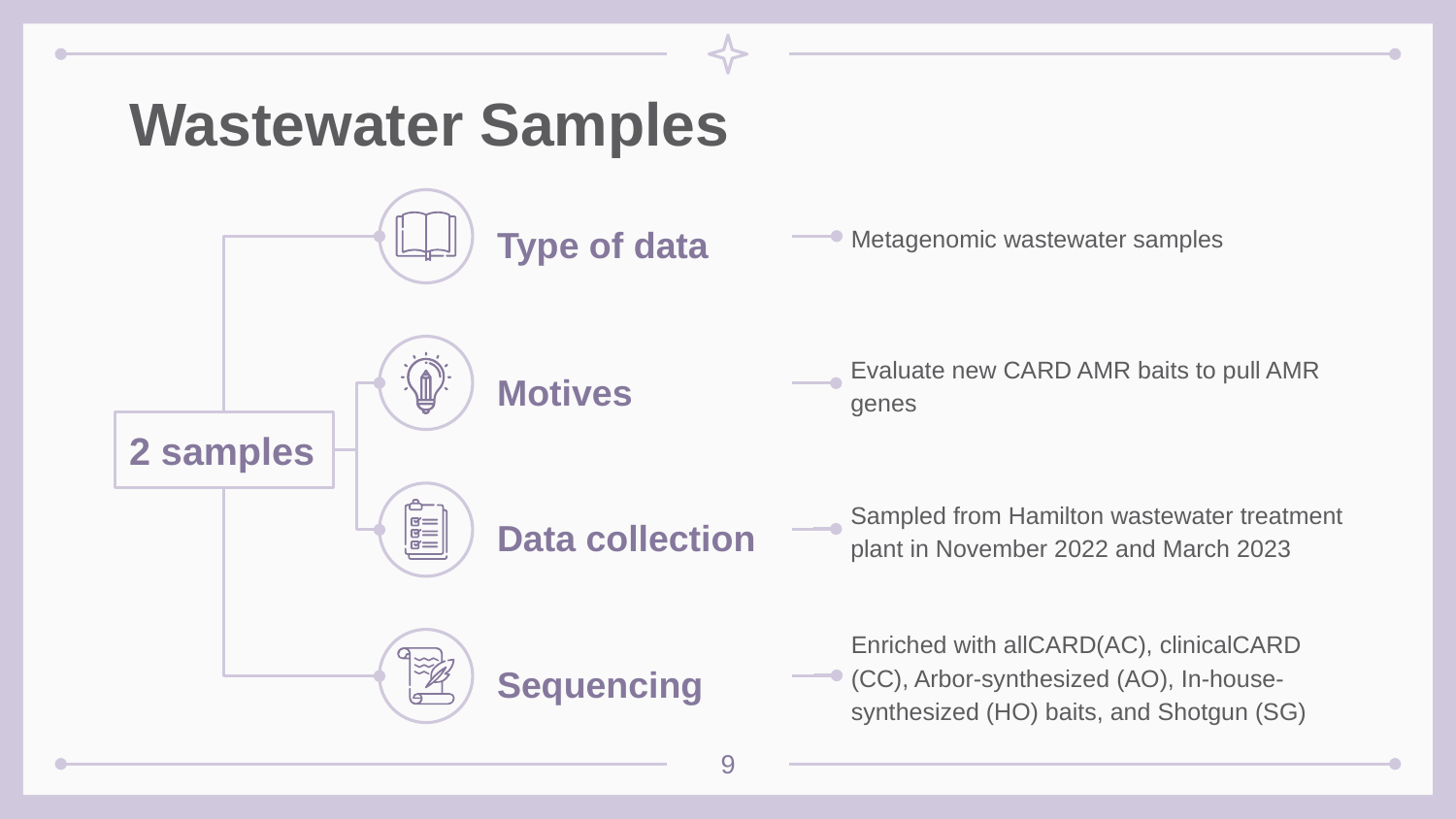

# Wastewater Samples
Metagenomic wastewater samples

Type of data

Evaluate new CARD AMR baits to pull AMR genes

Motives

2 samples
Sampled from Hamilton wastewater treatment plant in November 2022 and March 2023

Data collection

Enriched with allCARD(AC), clinicalCARD (CC), Arbor-synthesized (AO), In-house-synthesized (HO) baits, and Shotgun (SG)

Sequencing

9